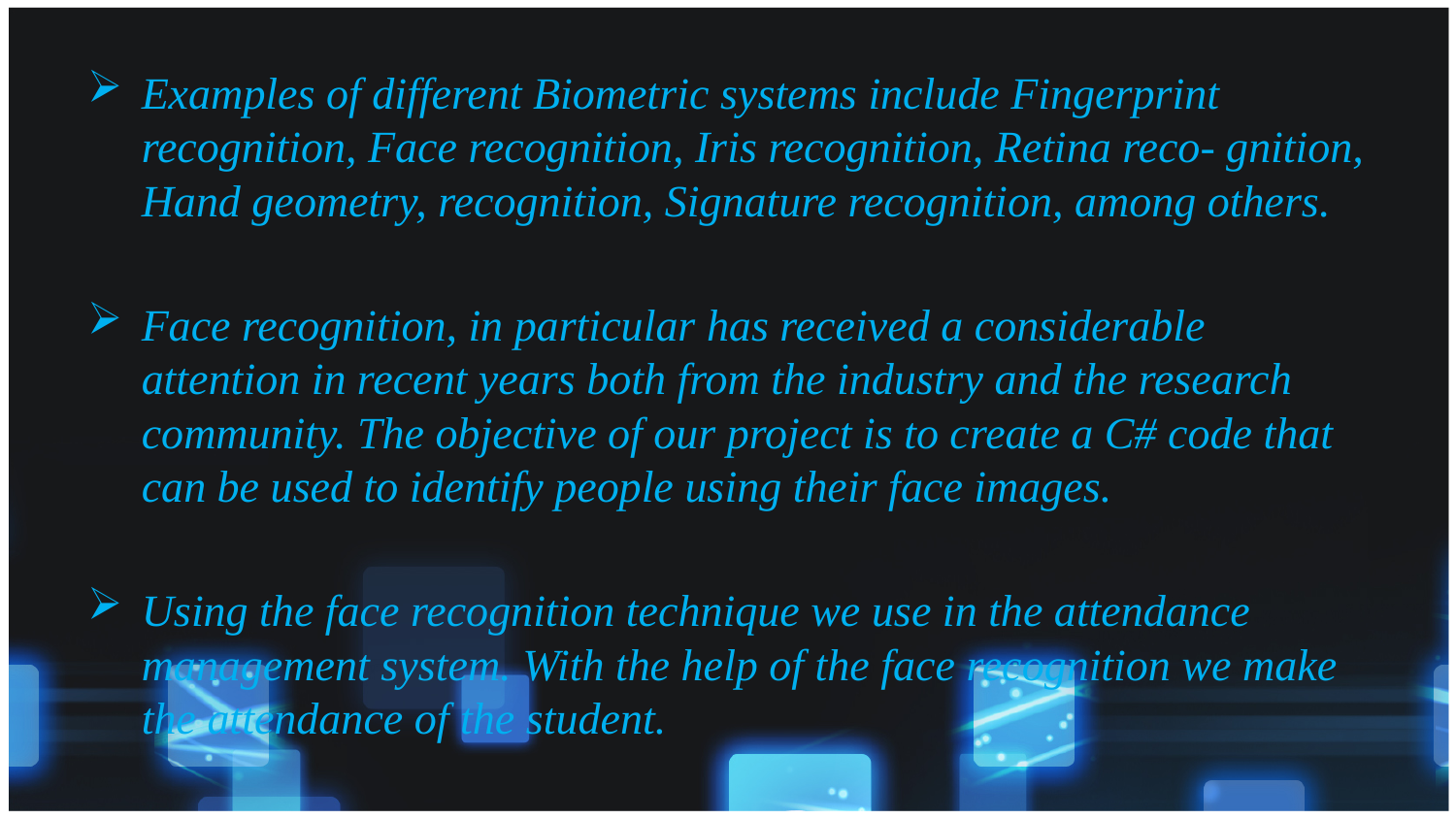

Examples of different Biometric systems include Fingerprint recognition, Face recognition, Iris recognition, Retina reco- gnition, Hand geometry, recognition, Signature recognition, among others.

Face recognition, in particular has received a considerable attention in recent years both from the industry and the research community. The objective of our project is to create a C# code that can be used to identify people using their face images.

Using the face recognition technique we use in the attendance management system. With the help of the face recognition we make the attendance of the student.